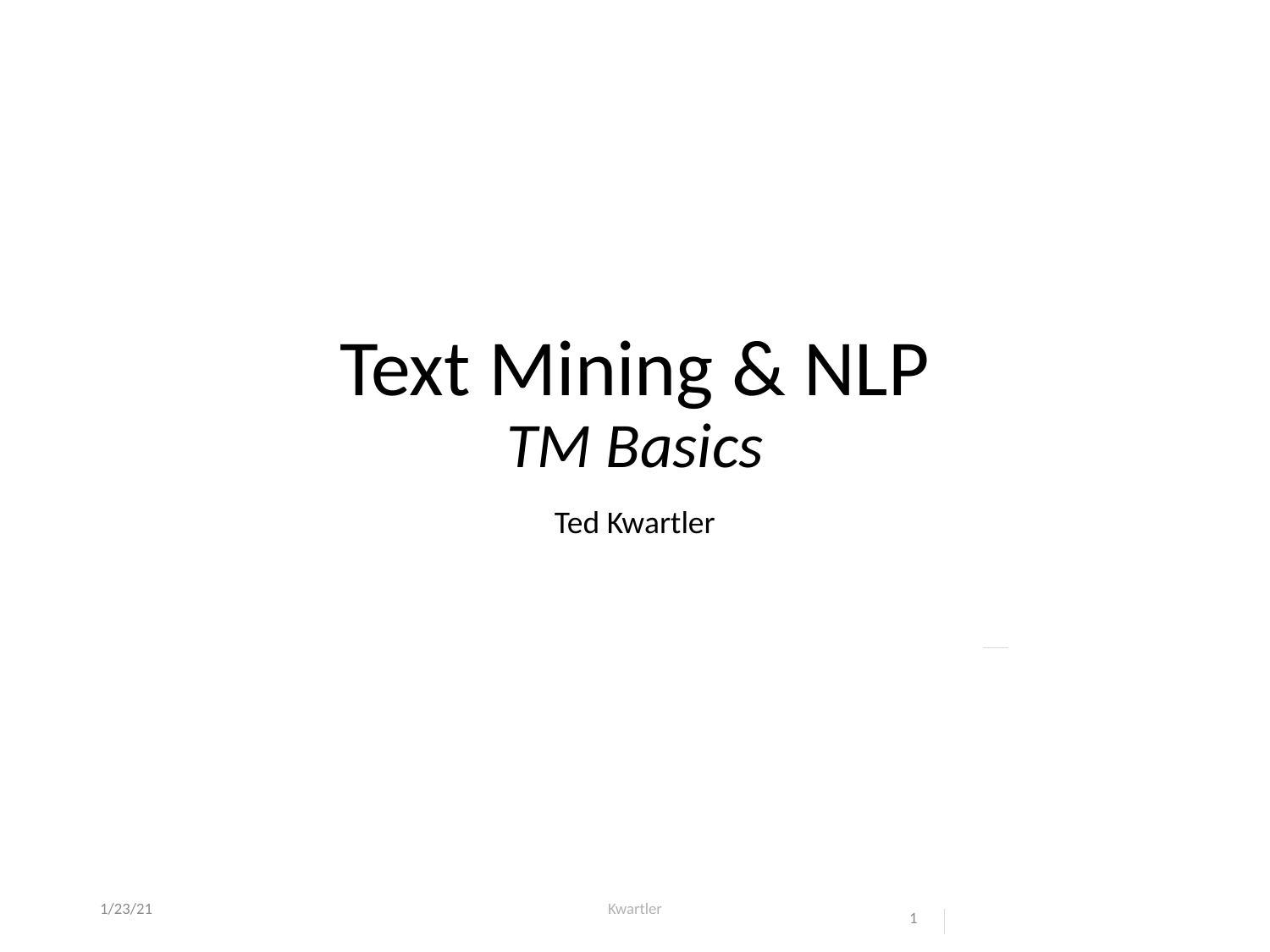

# Text Mining & NLP TM Basics
Ted Kwartler
1/23/21
Kwartler
1